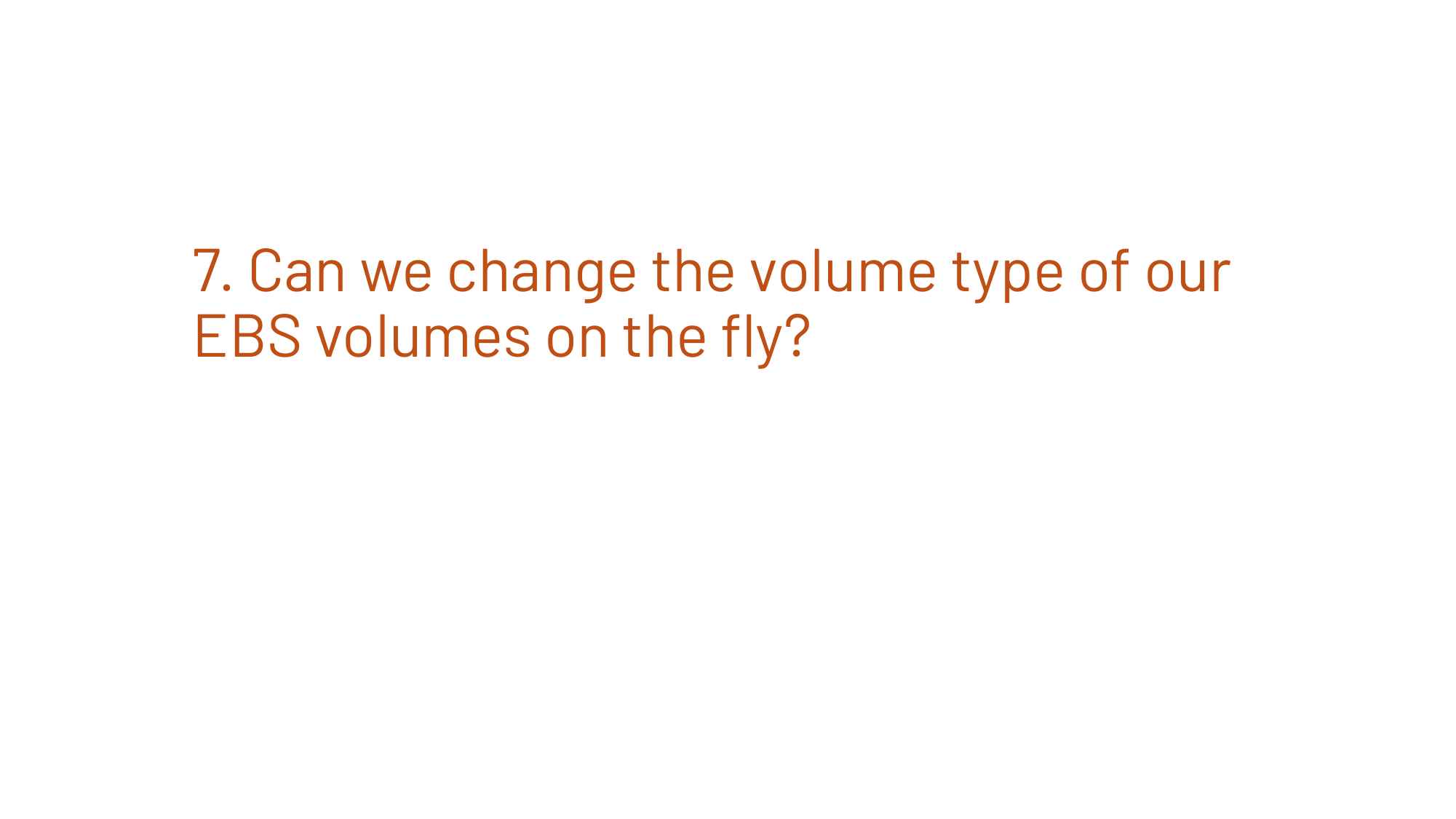

# 7. Can we change the volume type of our EBS volumes on the fly?